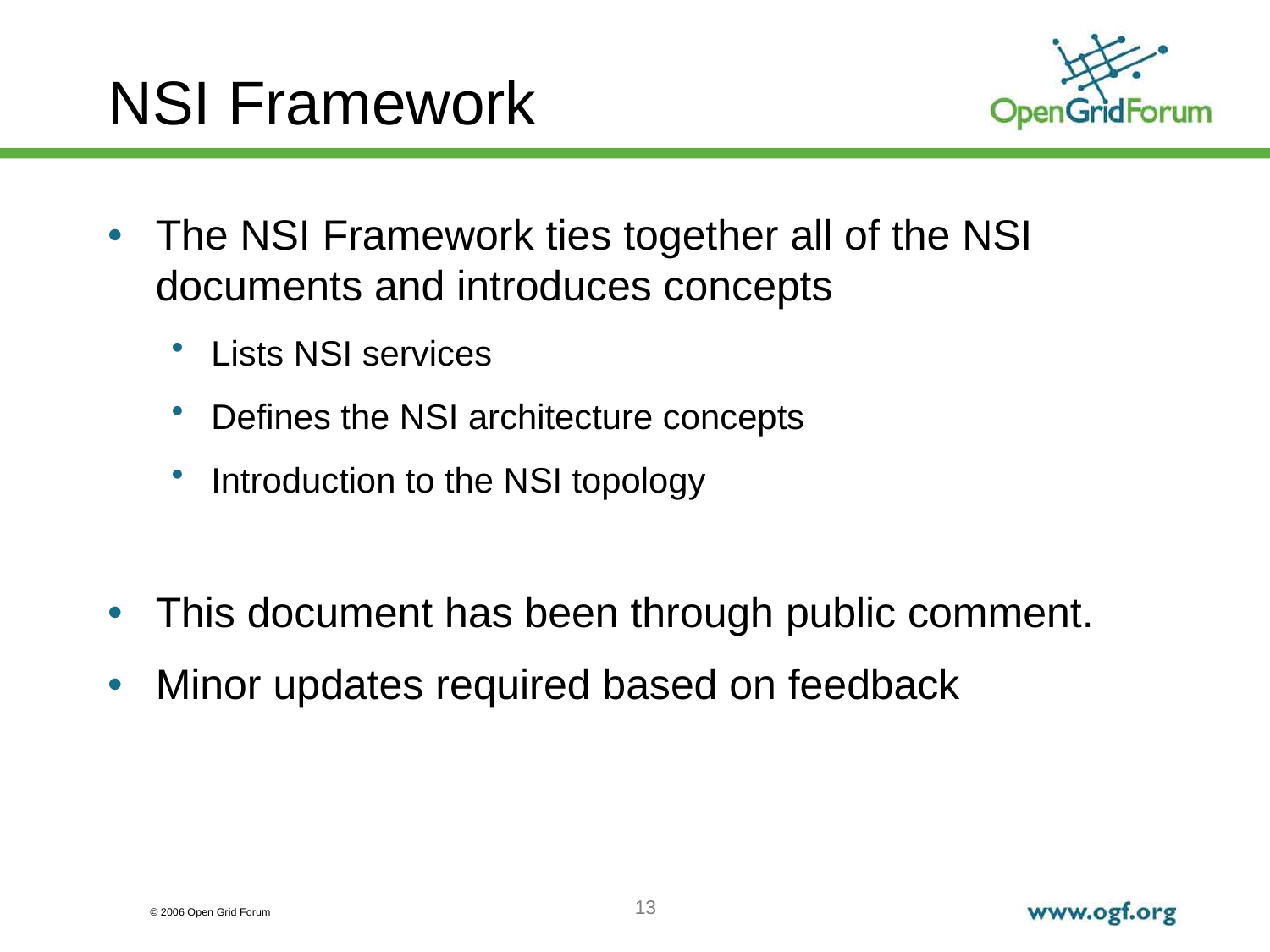

# NSI Framework
The NSI Framework ties together all of the NSI documents and introduces concepts
Lists NSI services
Defines the NSI architecture concepts
Introduction to the NSI topology

This document has been through public comment.
Minor updates required based on feedback
13